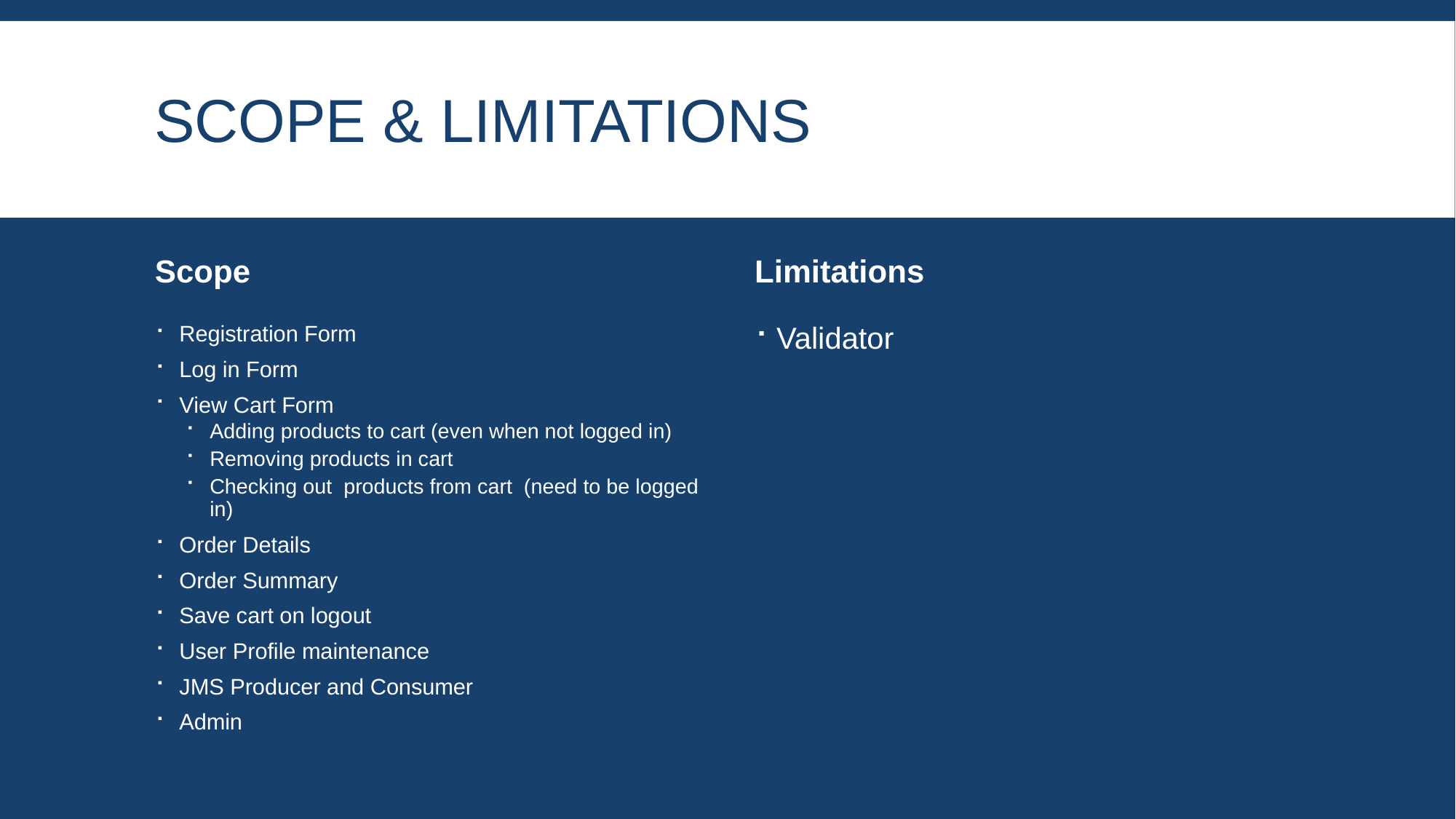

# Scope & lImitations
Scope
Limitations
Validator
Registration Form
Log in Form
View Cart Form
Adding products to cart (even when not logged in)
Removing products in cart
Checking out  products from cart  (need to be logged in)
Order Details
Order Summary
Save cart on logout
User Profile maintenance
JMS Producer and Consumer
Admin